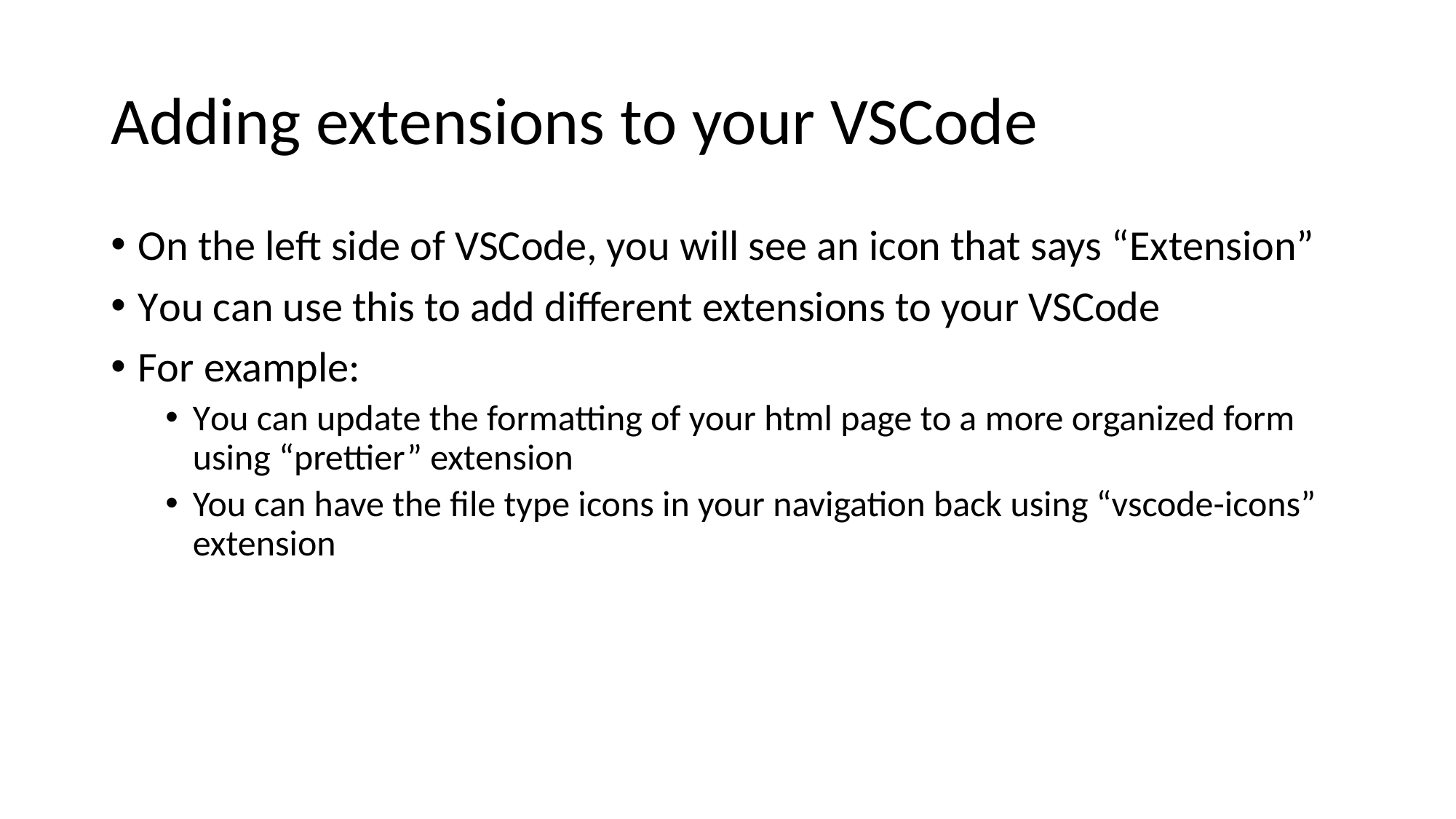

# Adding extensions to your VSCode
On the left side of VSCode, you will see an icon that says “Extension”
You can use this to add different extensions to your VSCode
For example:
You can update the formatting of your html page to a more organized form using “prettier” extension
You can have the file type icons in your navigation back using “vscode-icons” extension